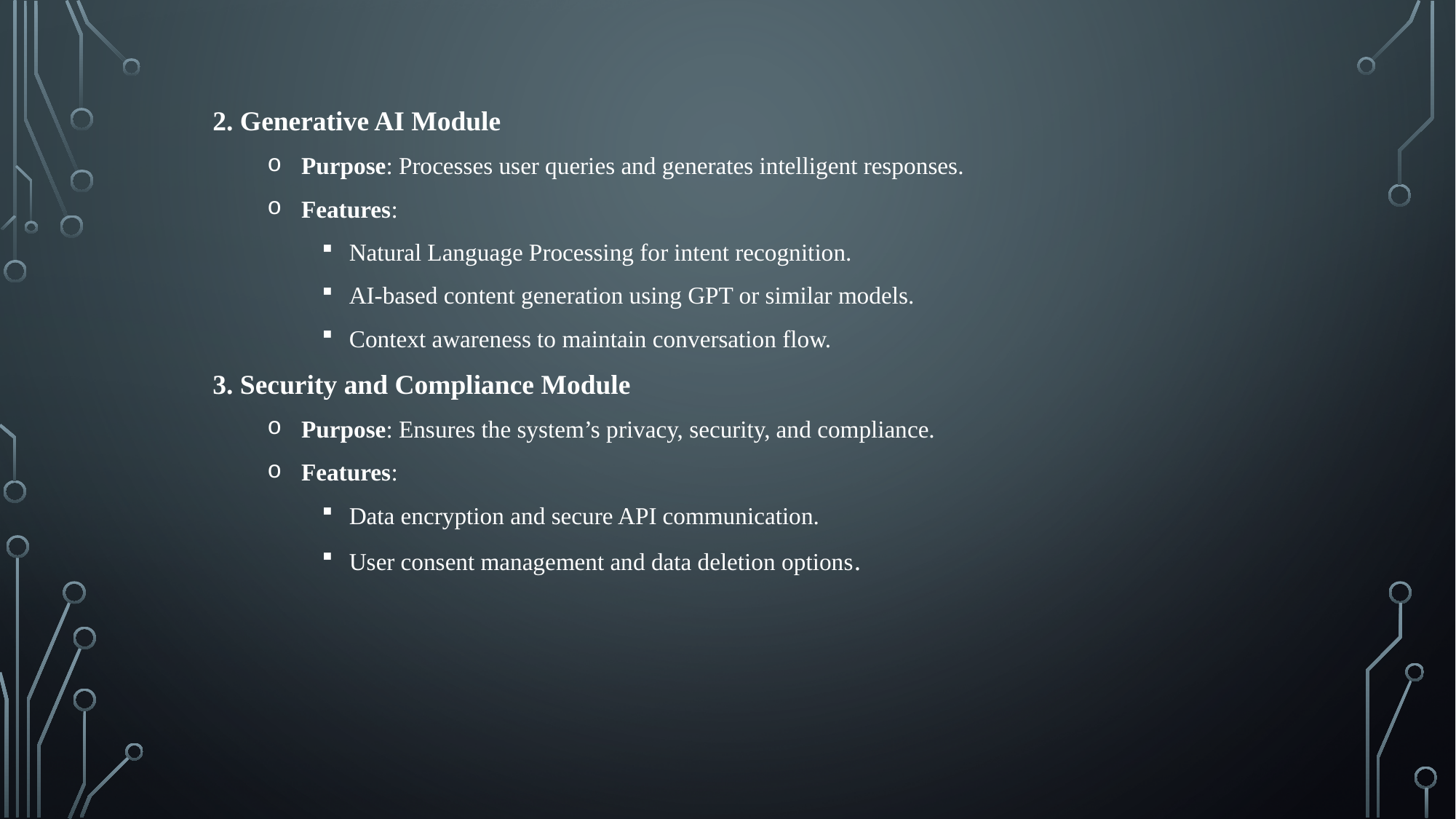

2. Generative AI Module
Purpose: Processes user queries and generates intelligent responses.
Features:
Natural Language Processing for intent recognition.
AI-based content generation using GPT or similar models.
Context awareness to maintain conversation flow.
	3. Security and Compliance Module
Purpose: Ensures the system’s privacy, security, and compliance.
Features:
Data encryption and secure API communication.
User consent management and data deletion options.